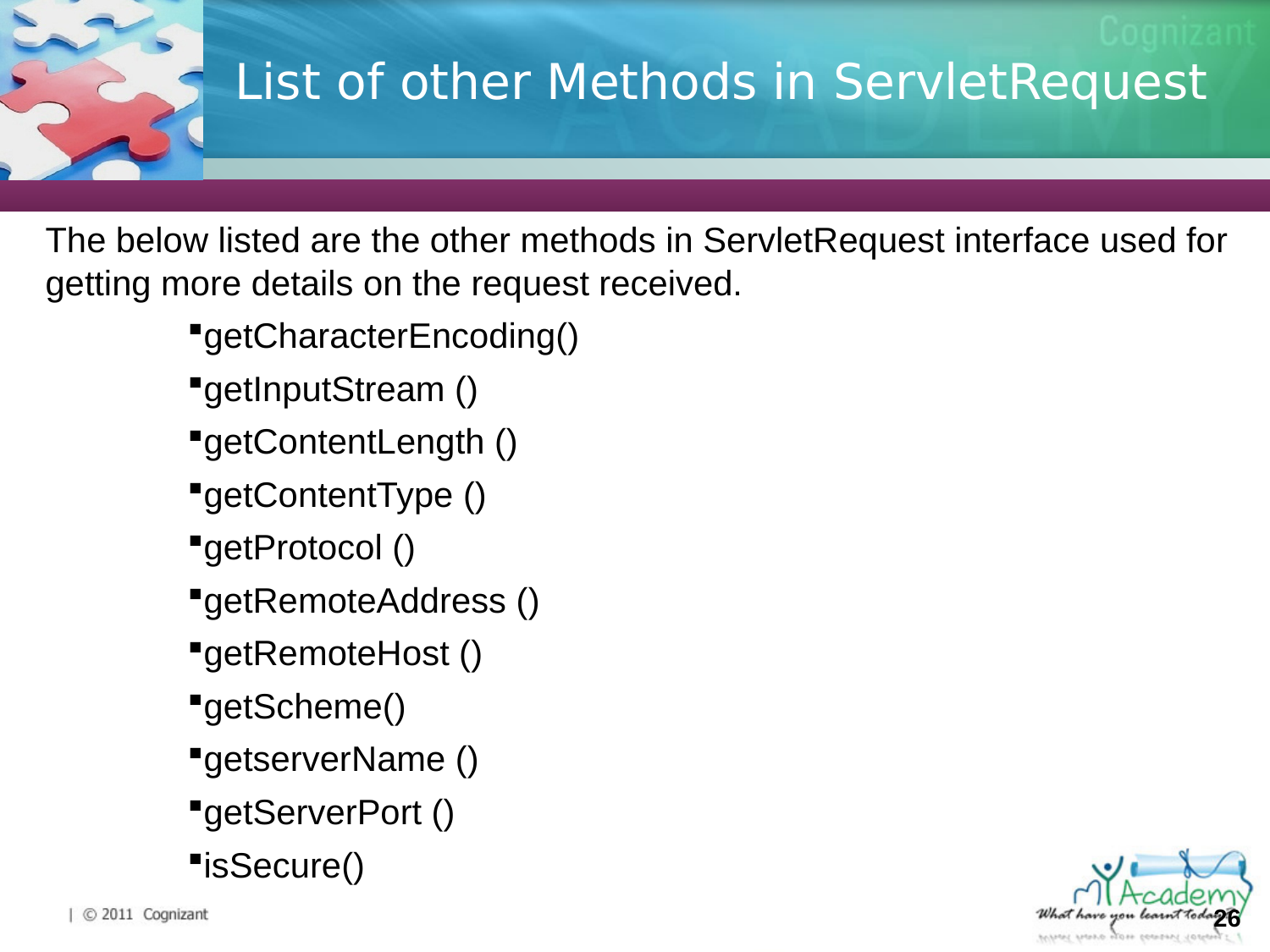

# List of other Methods in ServletRequest
The below listed are the other methods in ServletRequest interface used for getting more details on the request received.
getCharacterEncoding()
getInputStream ()
getContentLength ()
getContentType ()
getProtocol ()
getRemoteAddress ()
getRemoteHost ()
getScheme()
getserverName ()
getServerPort ()
isSecure()
26